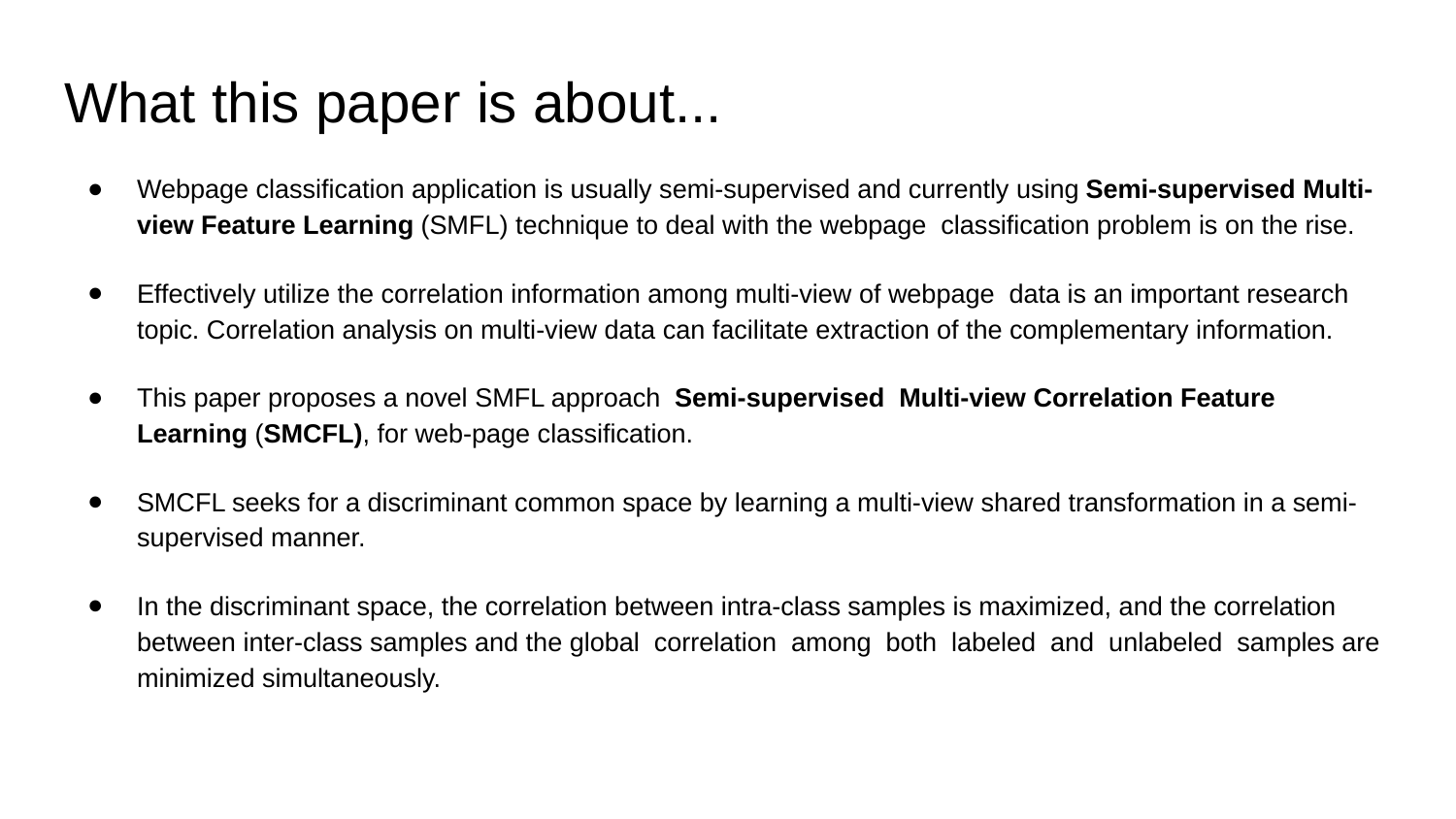

# What this paper is about...
Webpage classification application is usually semi-supervised and currently using Semi-supervised Multi-view Feature Learning (SMFL) technique to deal with the webpage  classification problem is on the rise.
Effectively utilize the correlation information among multi-view of webpage  data is an important research topic. Correlation analysis on multi-view data can facilitate extraction of the complementary information.
This paper proposes a novel SMFL approach  Semi-supervised  Multi-view Correlation Feature Learning (SMCFL), for web-page classification.
SMCFL seeks for a discriminant common space by learning a multi-view shared transformation in a semi-supervised manner.
In the discriminant space, the correlation between intra-class samples is maximized, and the correlation between inter-class samples and the global  correlation  among  both  labeled  and  unlabeled  samples are minimized simultaneously.